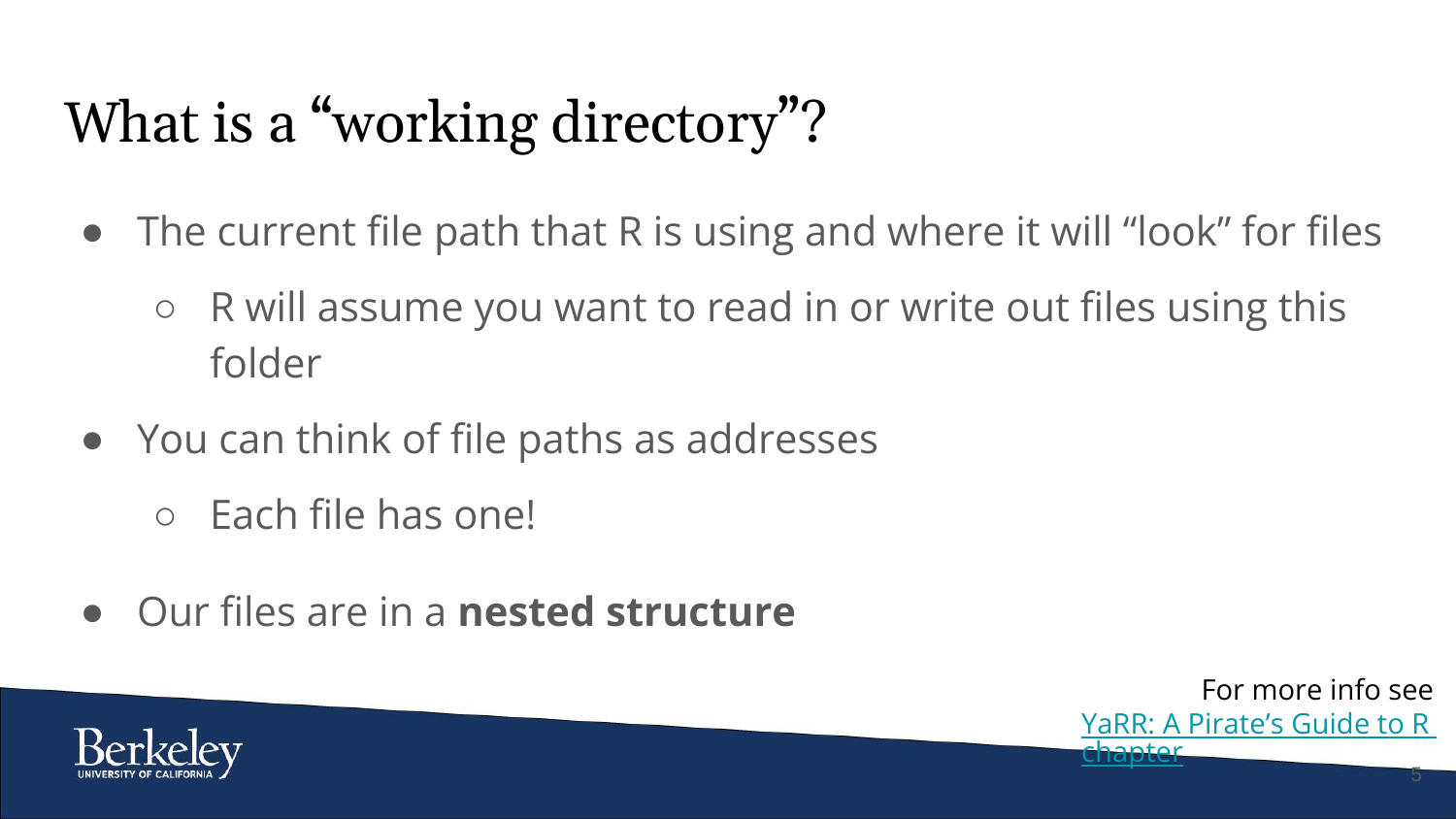

# What is a “working directory”?
The current file path that R is using and where it will “look” for files
R will assume you want to read in or write out files using this folder
You can think of file paths as addresses
Each file has one!
Our files are in a nested structure
For more info see YaRR: A Pirate’s Guide to R chapter
5